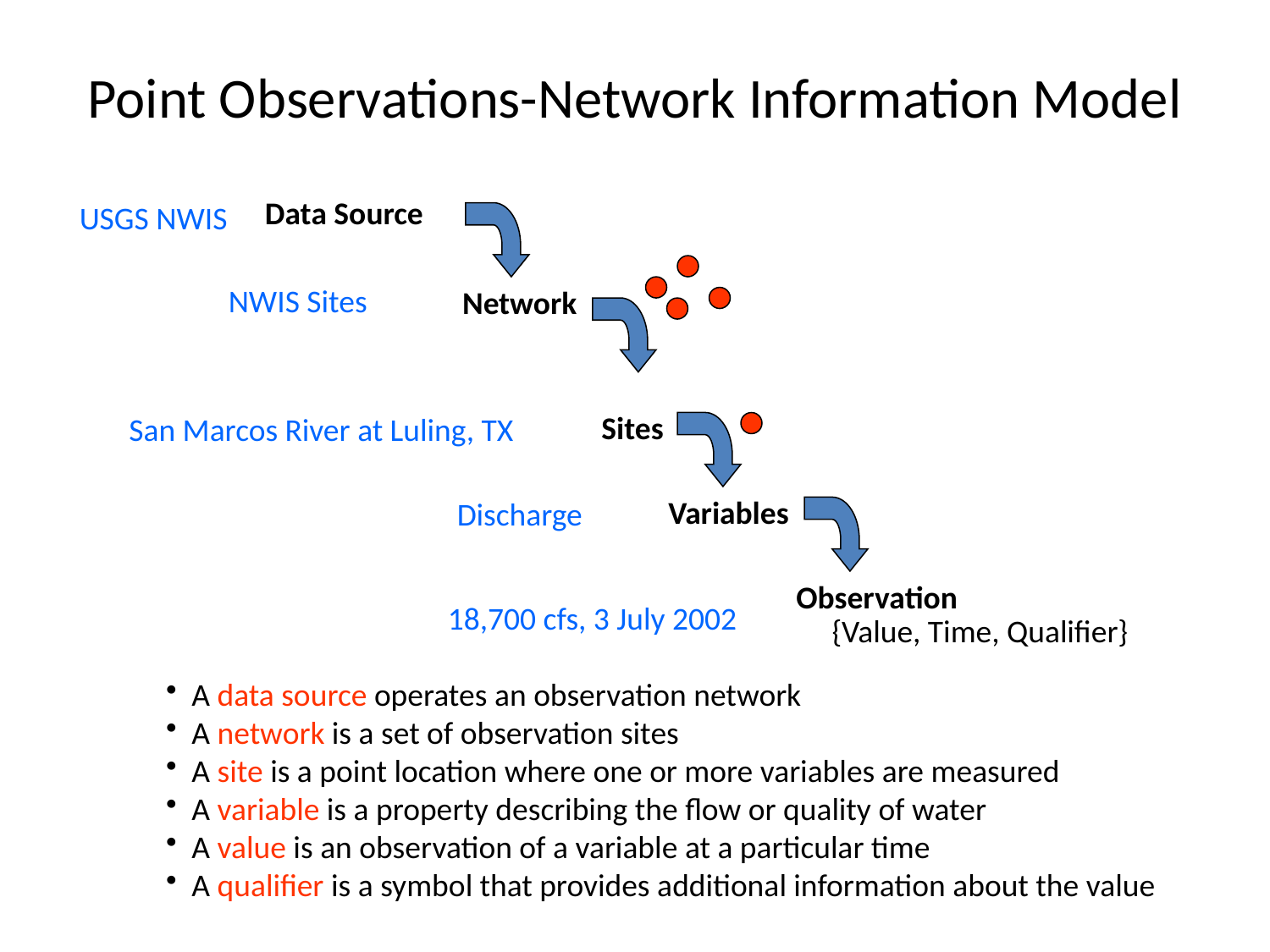

# Point Observations-Network Information Model
Data Source
USGS NWIS

NWIS Sites
Network

Sites
San Marcos River at Luling, TX

Variables
Discharge

Observation
18,700 cfs, 3 July 2002
{Value, Time, Qualifier}
  A data source operates an observation network
  A network is a set of observation sites
  A site is a point location where one or more variables are measured
  A variable is a property describing the flow or quality of water
  A value is an observation of a variable at a particular time
  A qualifier is a symbol that provides additional information about the value